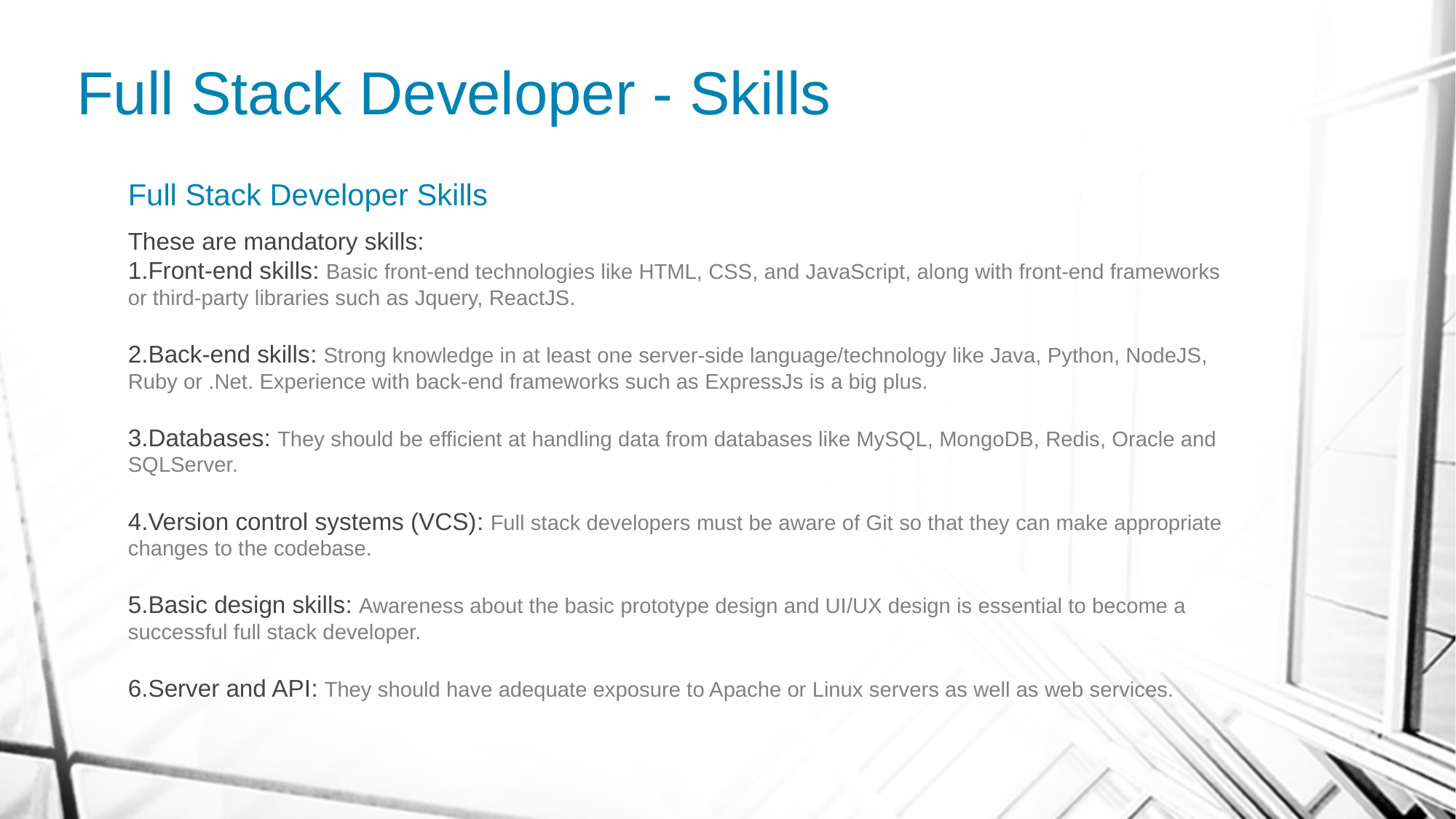

# Full Stack Developer - Skills
Full Stack Developer Skills
These are mandatory skills:
Front-end skills: Basic front-end technologies like HTML, CSS, and JavaScript, along with front-end frameworks or third-party libraries such as Jquery, ReactJS.

Back-end skills: Strong knowledge in at least one server-side language/technology like Java, Python, NodeJS, Ruby or .Net. Experience with back-end frameworks such as ExpressJs is a big plus.

Databases: They should be efficient at handling data from databases like MySQL, MongoDB, Redis, Oracle and SQLServer.

Version control systems (VCS): Full stack developers must be aware of Git so that they can make appropriate changes to the codebase.

Basic design skills: Awareness about the basic prototype design and UI/UX design is essential to become a successful full stack developer.

Server and API: They should have adequate exposure to Apache or Linux servers as well as web services.